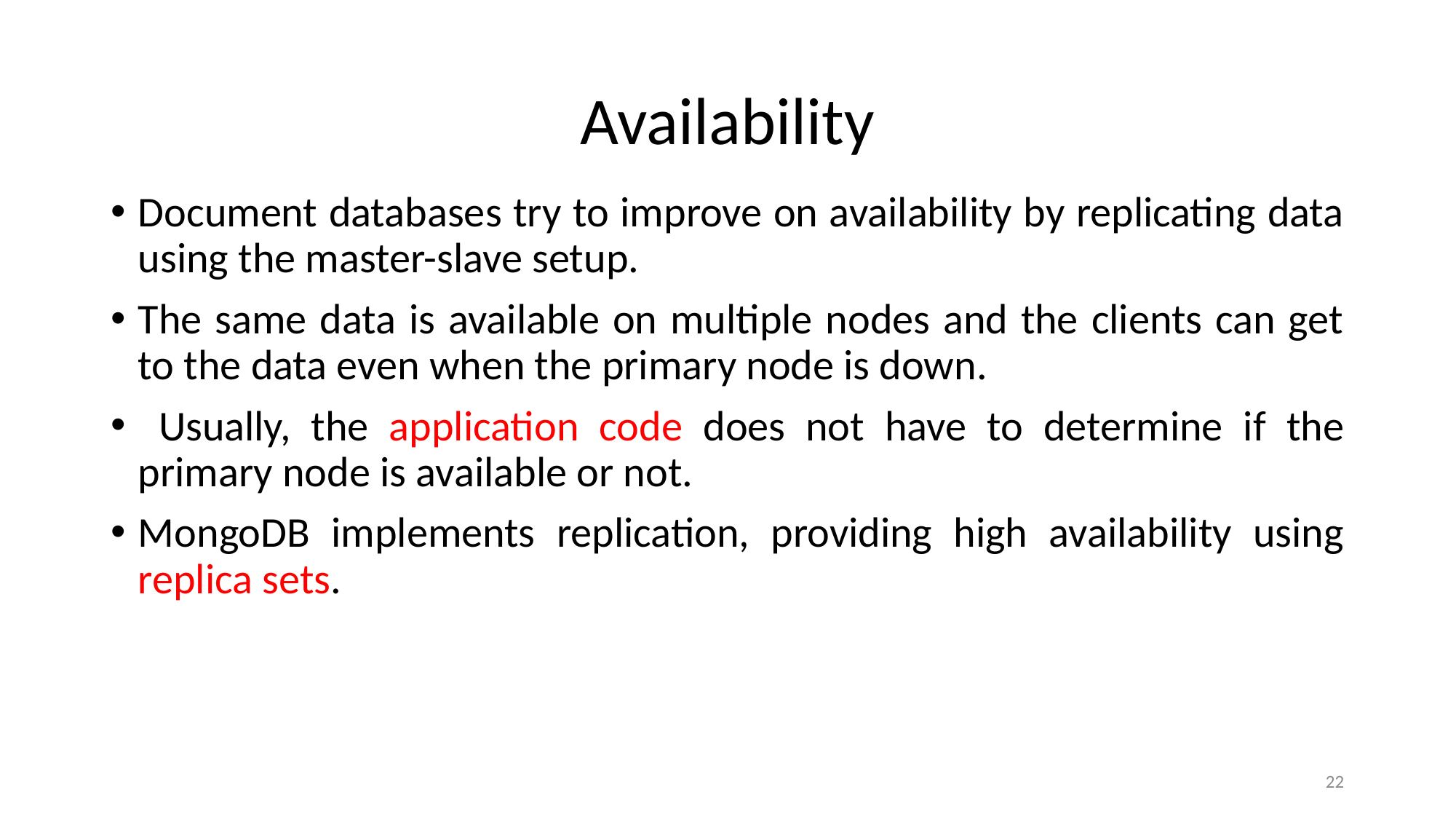

# Availability
Document databases try to improve on availability by replicating data using the master-slave setup.
The same data is available on multiple nodes and the clients can get to the data even when the primary node is down.
 Usually, the application code does not have to determine if the primary node is available or not.
MongoDB implements replication, providing high availability using replica sets.
22